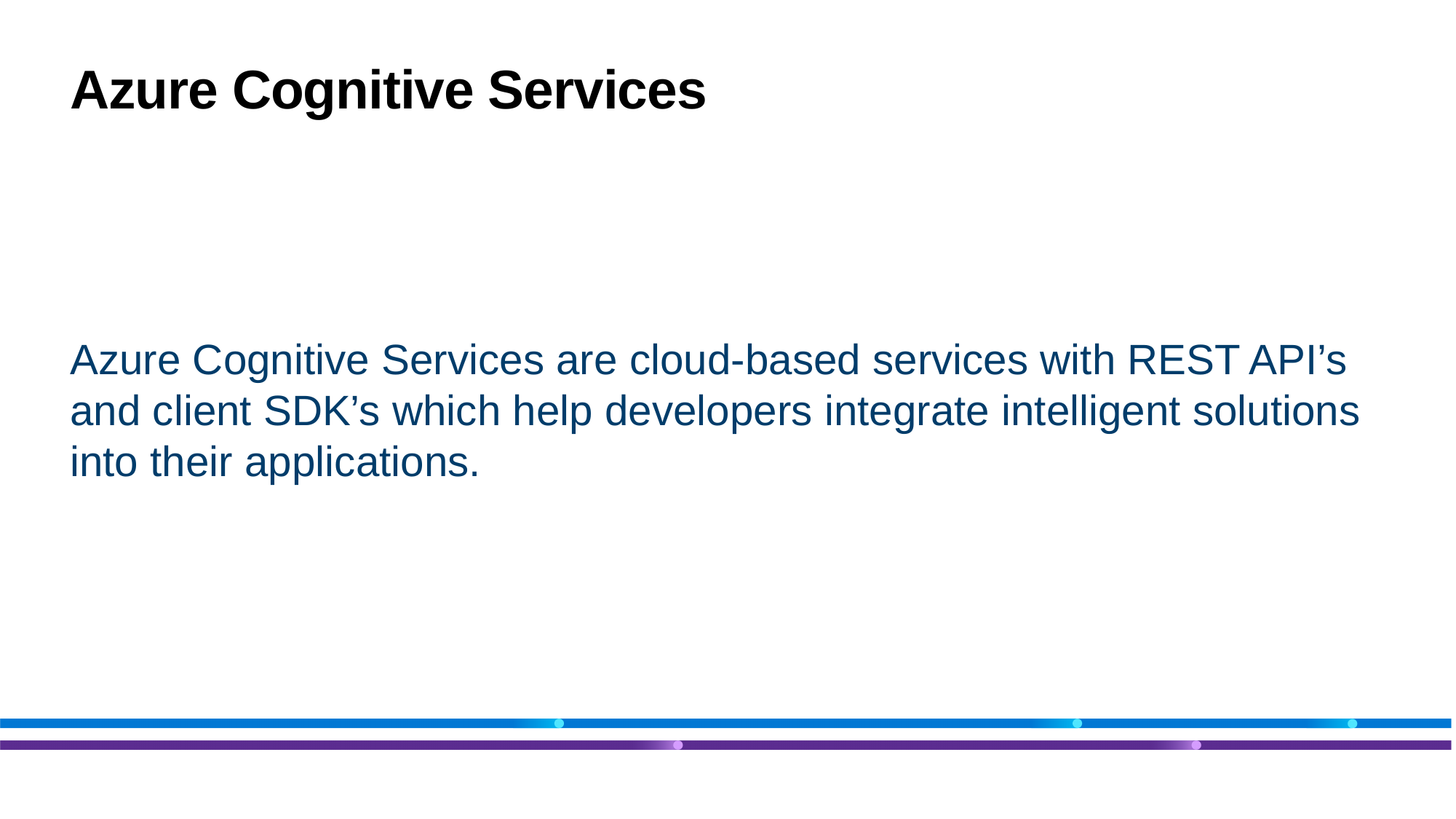

# Azure Cognitive Services
Azure Cognitive Services are cloud-based services with REST API’s and client SDK’s which help developers integrate intelligent solutions into their applications.